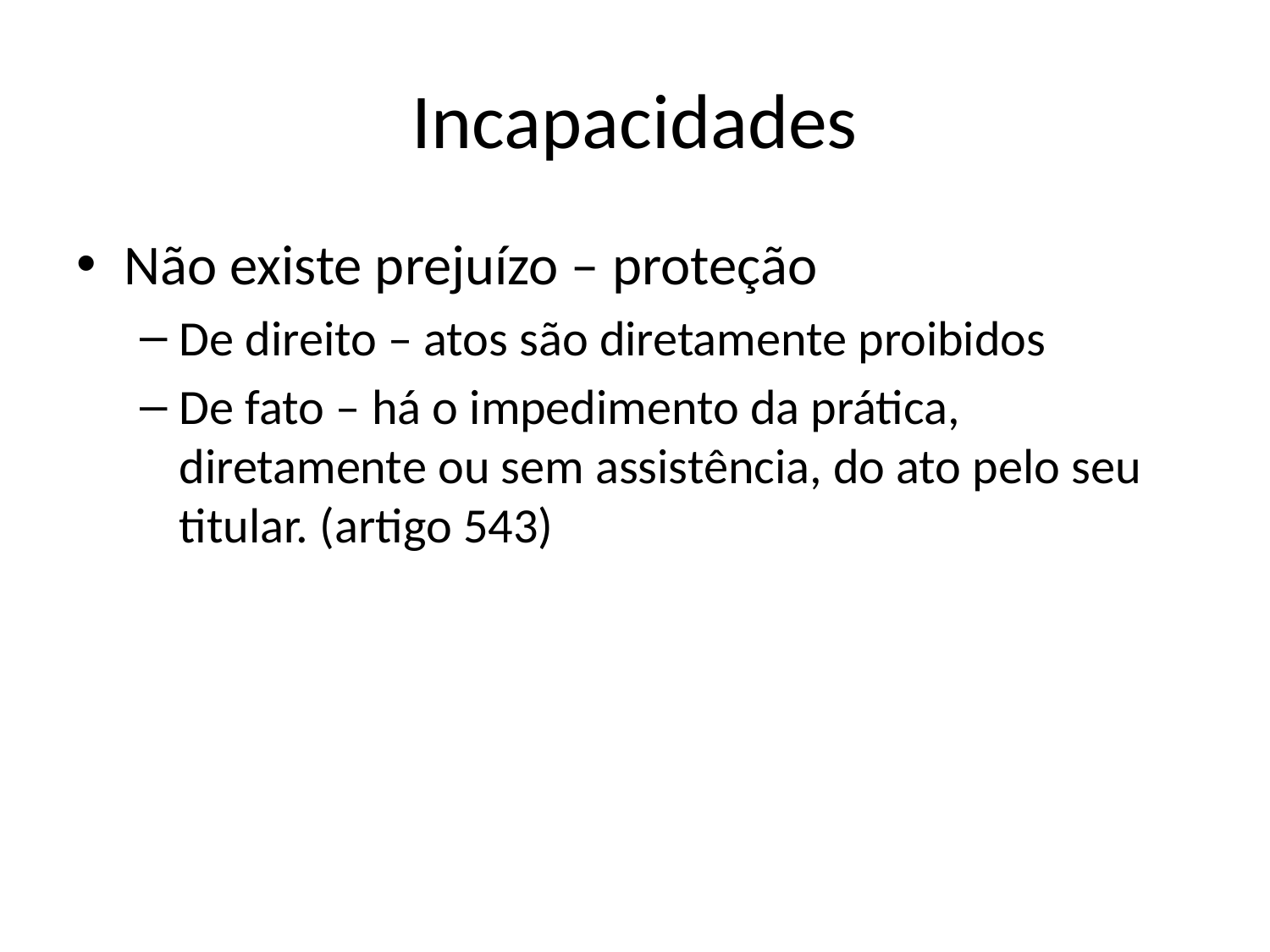

# Incapacidades
Não existe prejuízo – proteção
De direito – atos são diretamente proibidos
De fato – há o impedimento da prática, diretamente ou sem assistência, do ato pelo seu titular. (artigo 543)